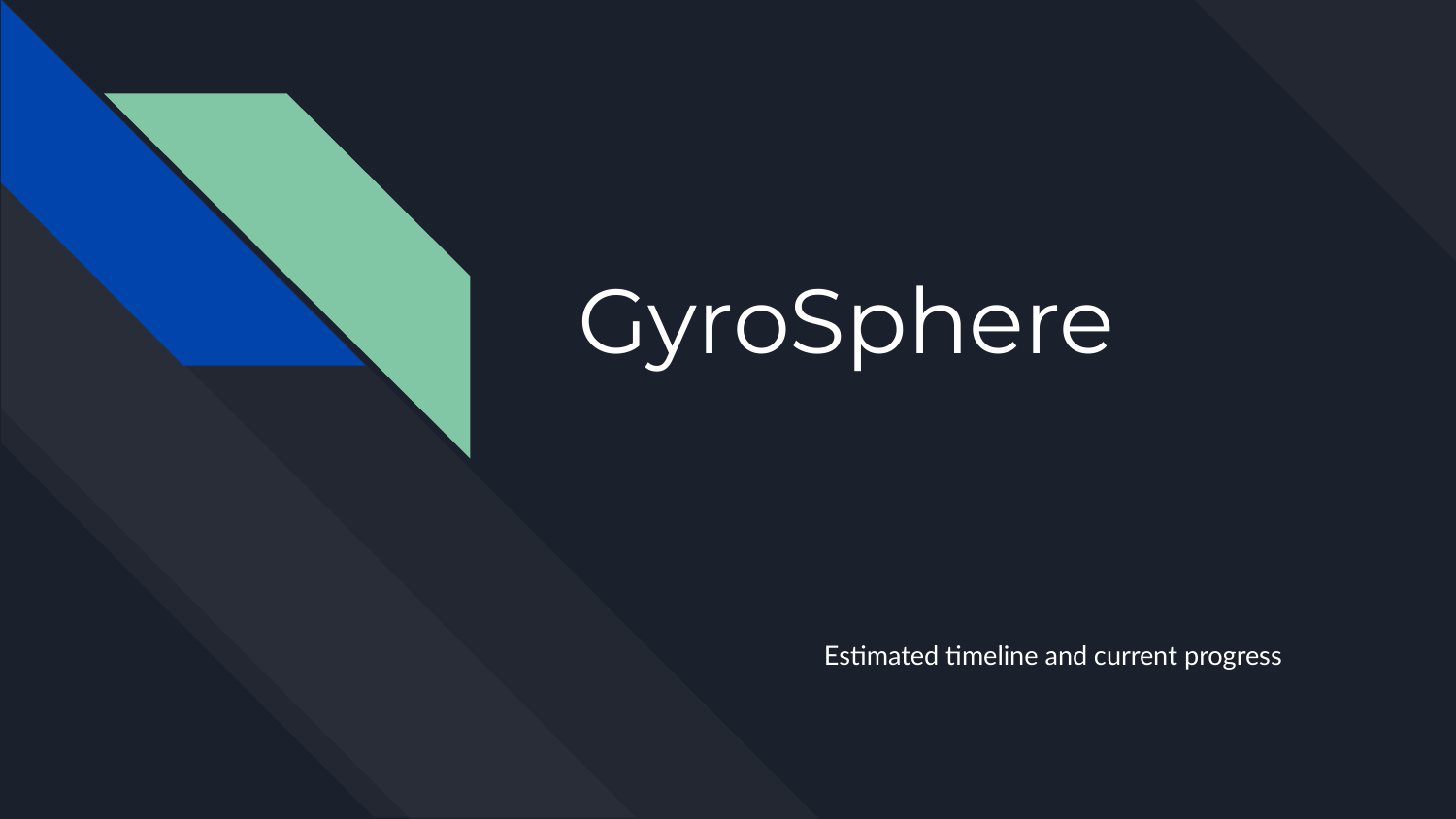

# GyroSphere
Estimated timeline and current progress